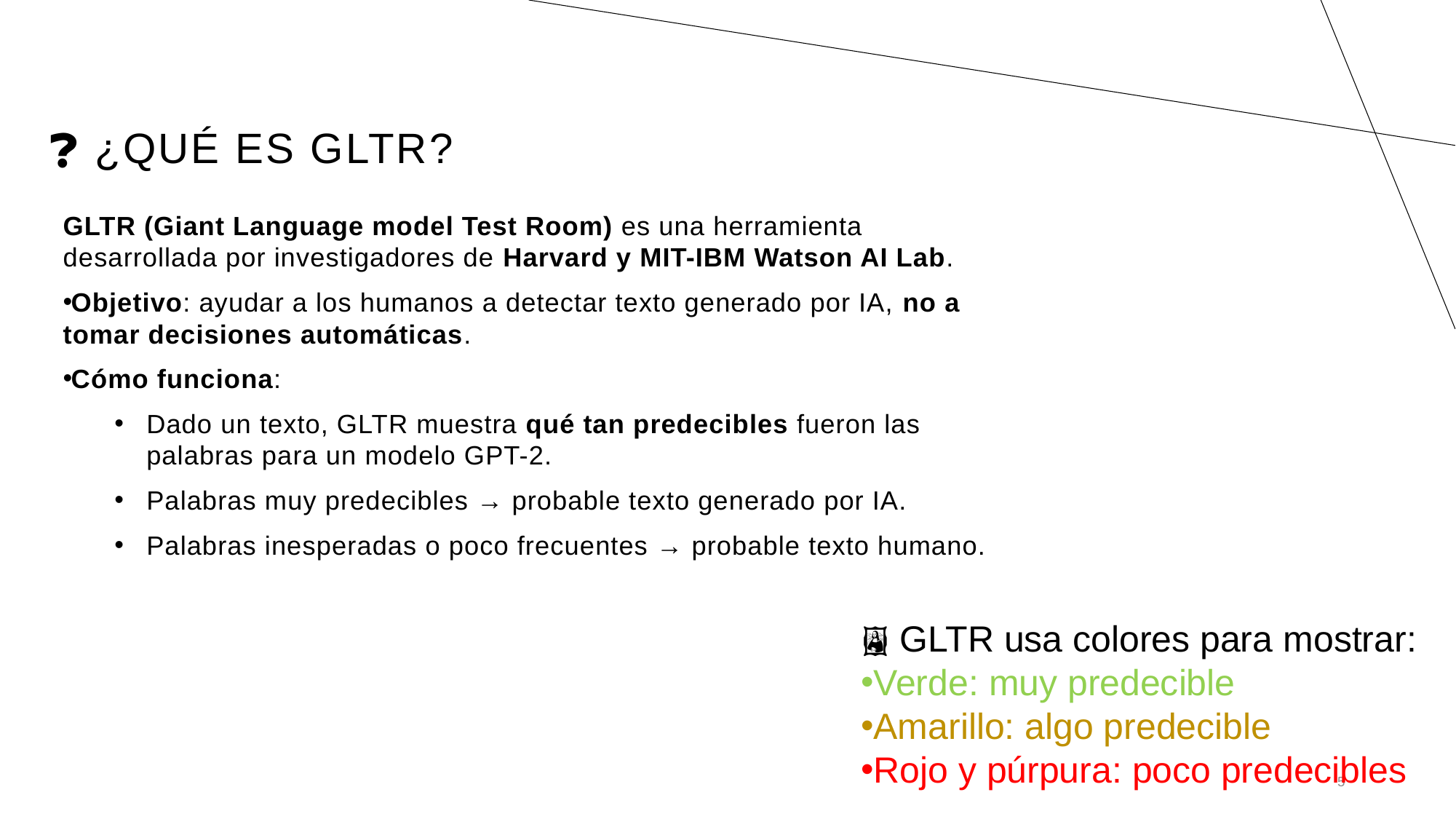

# ❓ ¿Qué es GLTR?
GLTR (Giant Language model Test Room) es una herramienta desarrollada por investigadores de Harvard y MIT-IBM Watson AI Lab.
Objetivo: ayudar a los humanos a detectar texto generado por IA, no a tomar decisiones automáticas.
Cómo funciona:
Dado un texto, GLTR muestra qué tan predecibles fueron las palabras para un modelo GPT-2.
Palabras muy predecibles → probable texto generado por IA.
Palabras inesperadas o poco frecuentes → probable texto humano.
🖼️ GLTR usa colores para mostrar:
Verde: muy predecible
Amarillo: algo predecible
Rojo y púrpura: poco predecibles

5